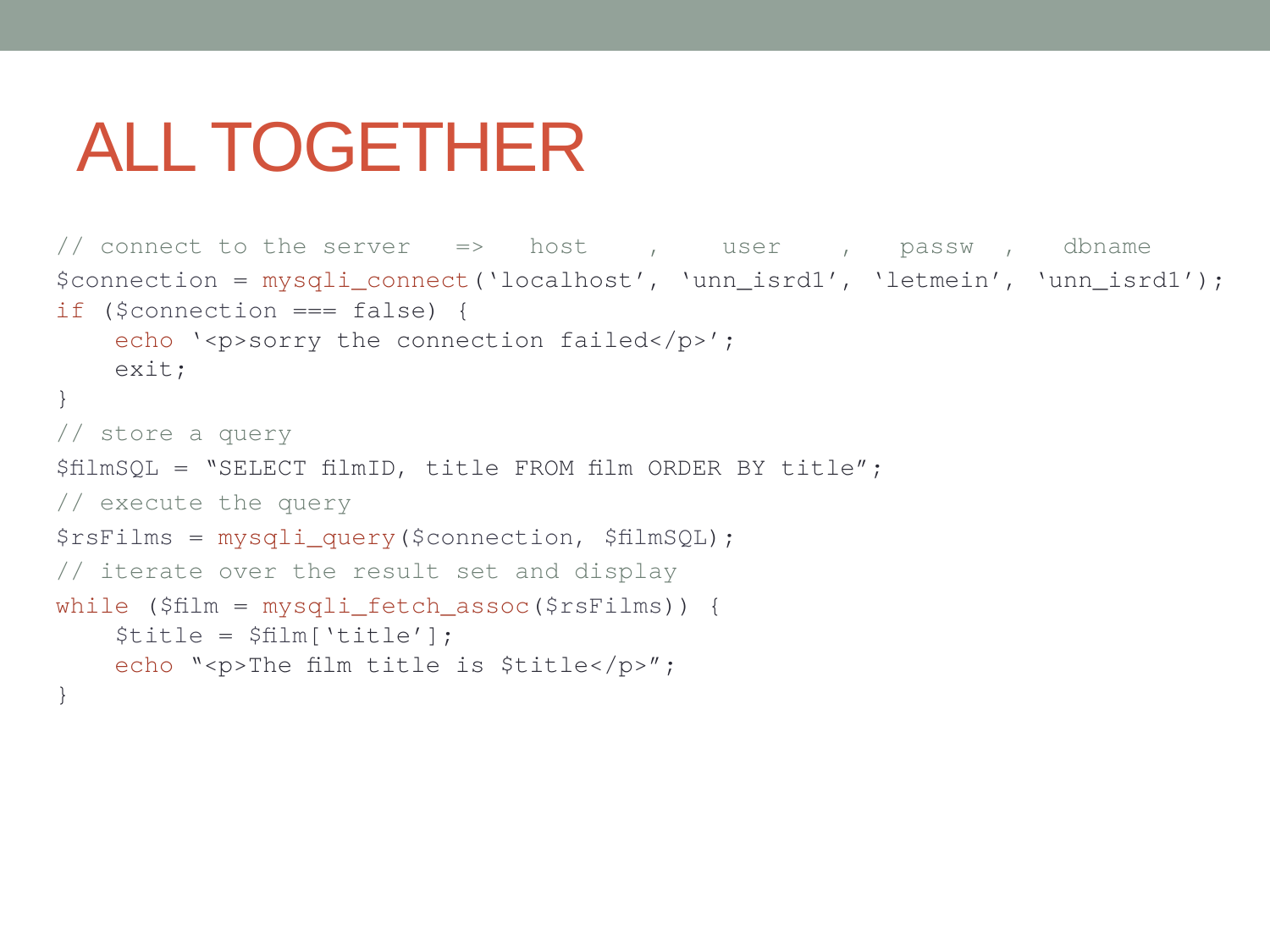

# ALL TOGETHER
// connect to the server   =>   host    ,    user    ,   passw  ,   dbname
$connection = mysqli_connect(‘localhost’, ‘unn_isrd1’, ‘letmein’, ‘unn_isrd1’);
if ($connection === false) {
    echo ‘<p>sorry the connection failed</p>’;
    exit;
}
// store a query
$filmSQL = “SELECT filmID, title FROM film ORDER BY title”;
// execute the query
$rsFilms = mysqli_query($connection, $filmSQL);
// iterate over the result set and display
while ($film = mysqli_fetch_assoc($rsFilms)) {
    $title = $film[‘title’];
    echo “<p>The film title is $title</p>”;
}